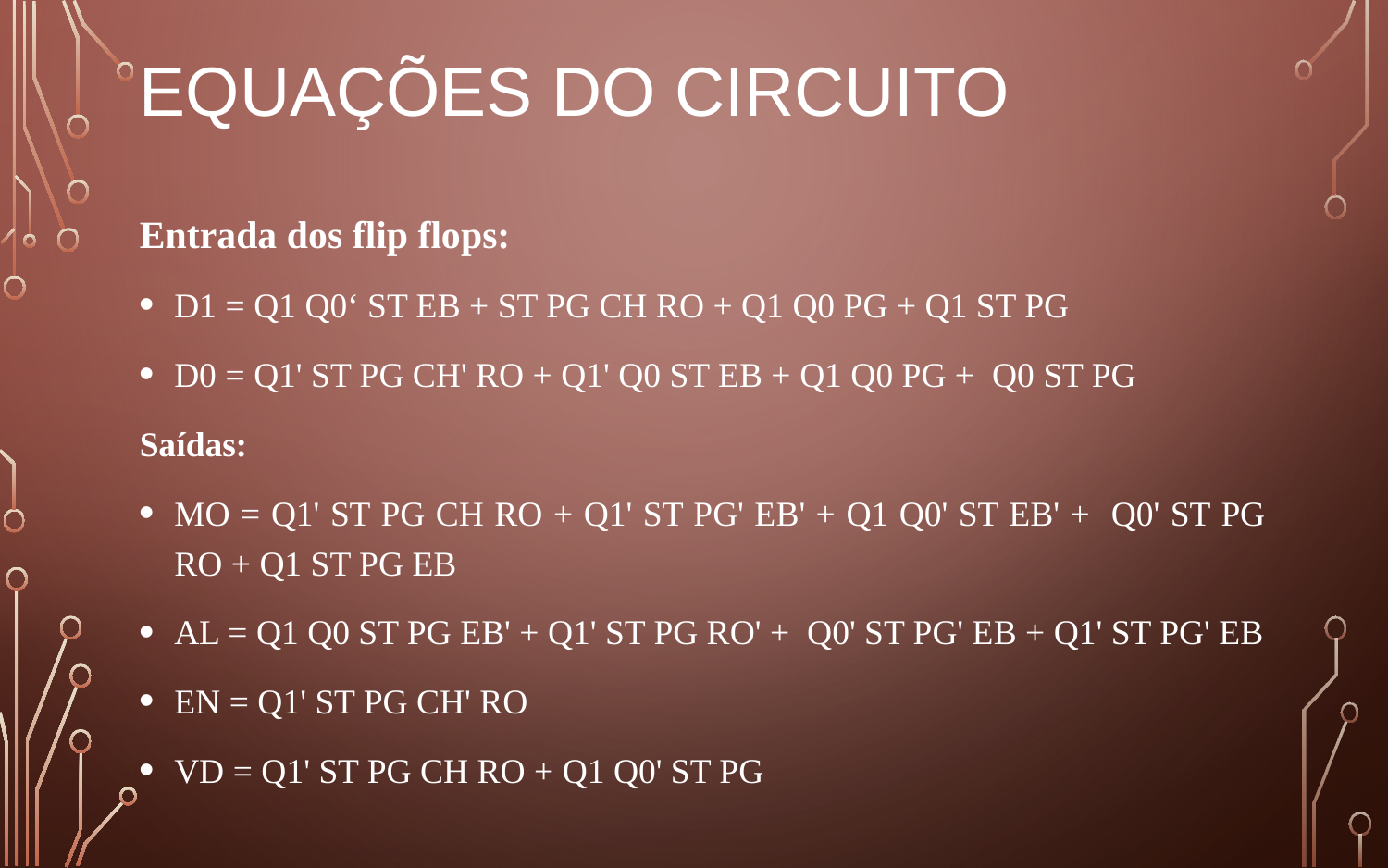

# EQUAÇÕES DO CIRCUITO
Entrada dos flip flops:
D1 = Q1 Q0‘ ST EB + ST PG CH RO + Q1 Q0 PG + Q1 ST PG
D0 = Q1' ST PG CH' RO + Q1' Q0 ST EB + Q1 Q0 PG +  Q0 ST PG
Saídas:
MO = Q1' ST PG CH RO + Q1' ST PG' EB' + Q1 Q0' ST EB' +  Q0' ST PG RO + Q1 ST PG EB
AL = Q1 Q0 ST PG EB' + Q1' ST PG RO' +  Q0' ST PG' EB + Q1' ST PG' EB
EN = Q1' ST PG CH' RO
VD = Q1' ST PG CH RO + Q1 Q0' ST PG